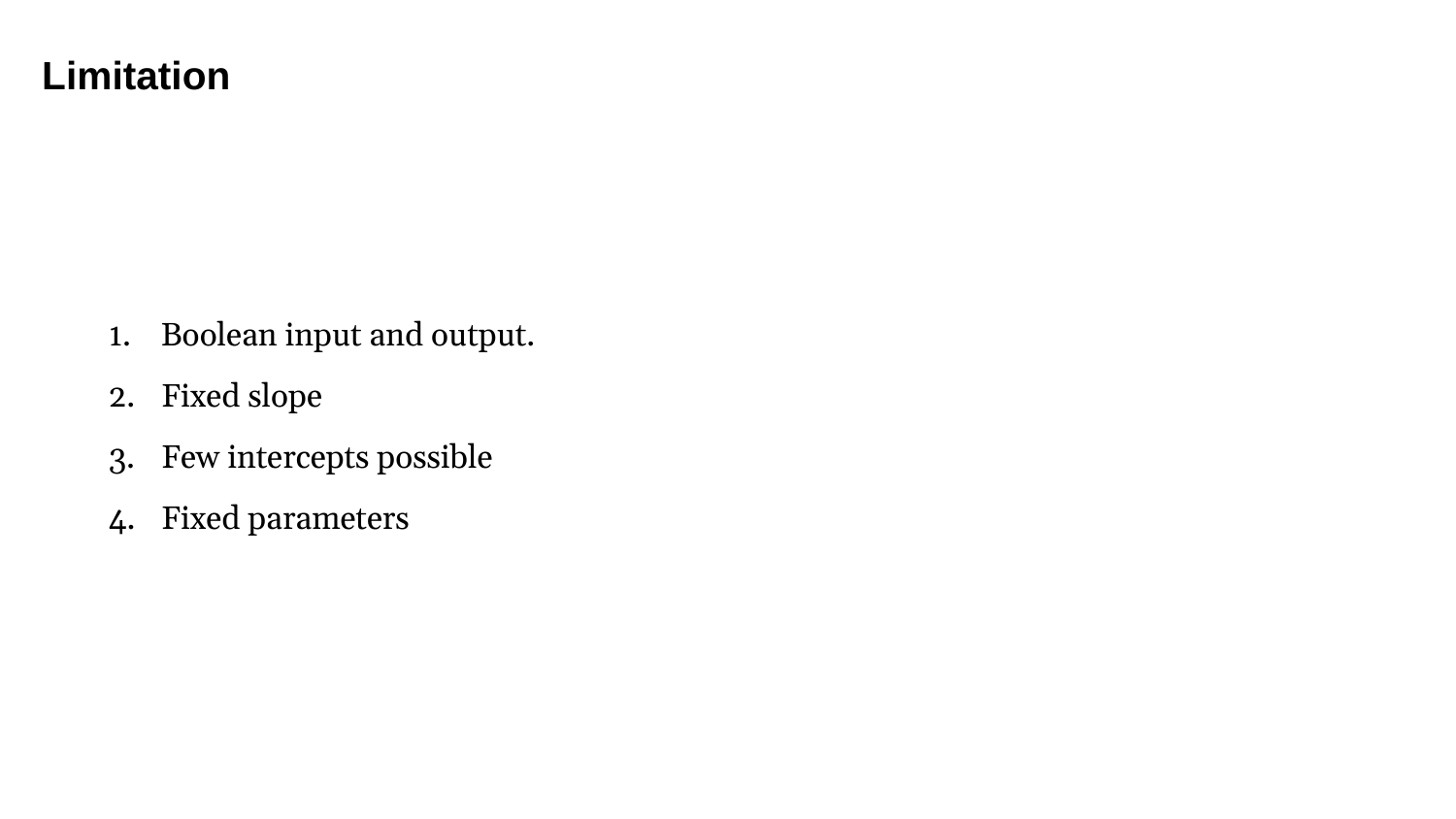

Limitation

Boolean input and output.
Fixed slope
Few intercepts possible
Fixed parameters